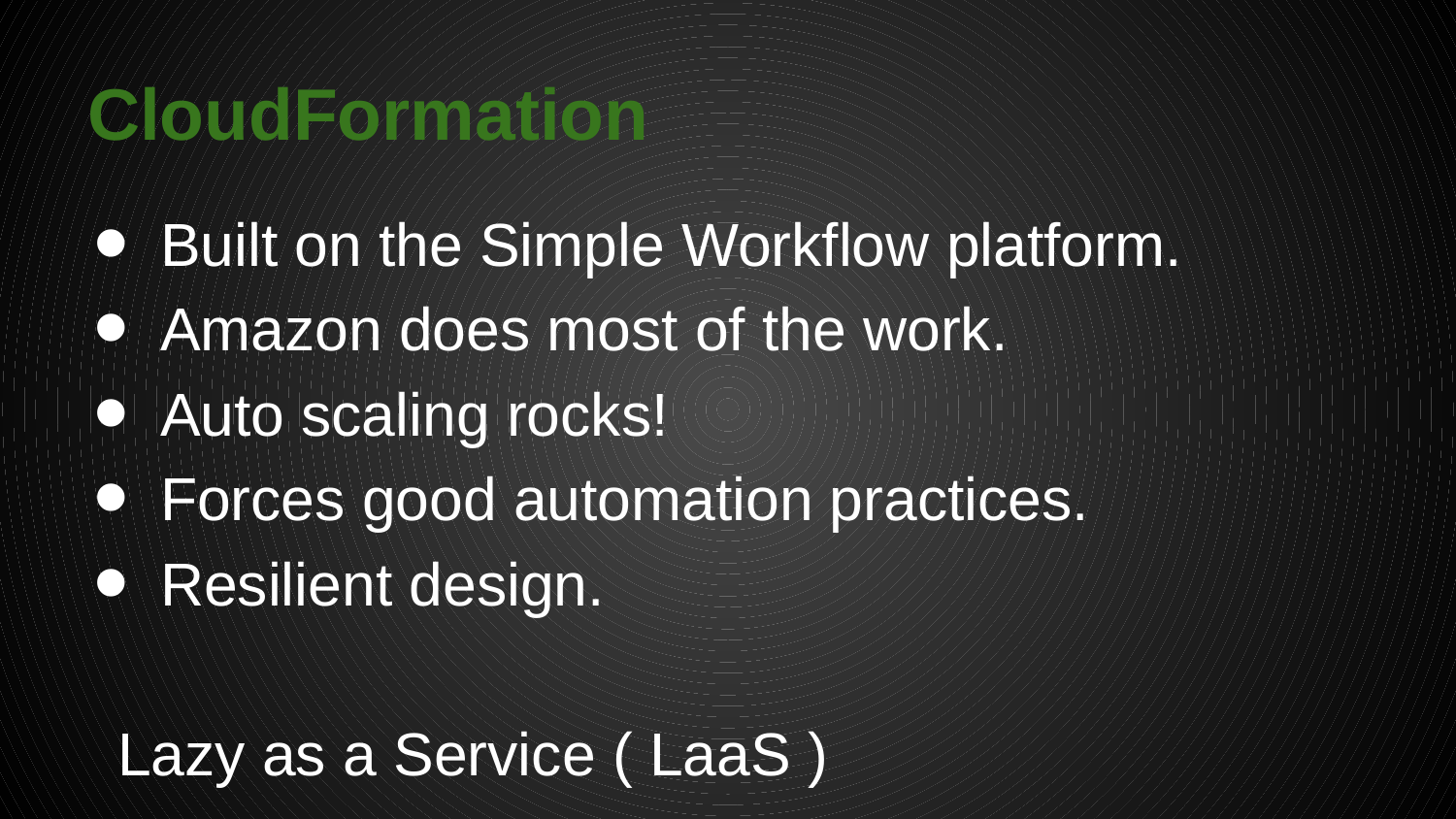

# CloudFormation
Built on the Simple Workflow platform.
Amazon does most of the work.
Auto scaling rocks!
Forces good automation practices.
Resilient design.

Lazy as a Service ( LaaS )